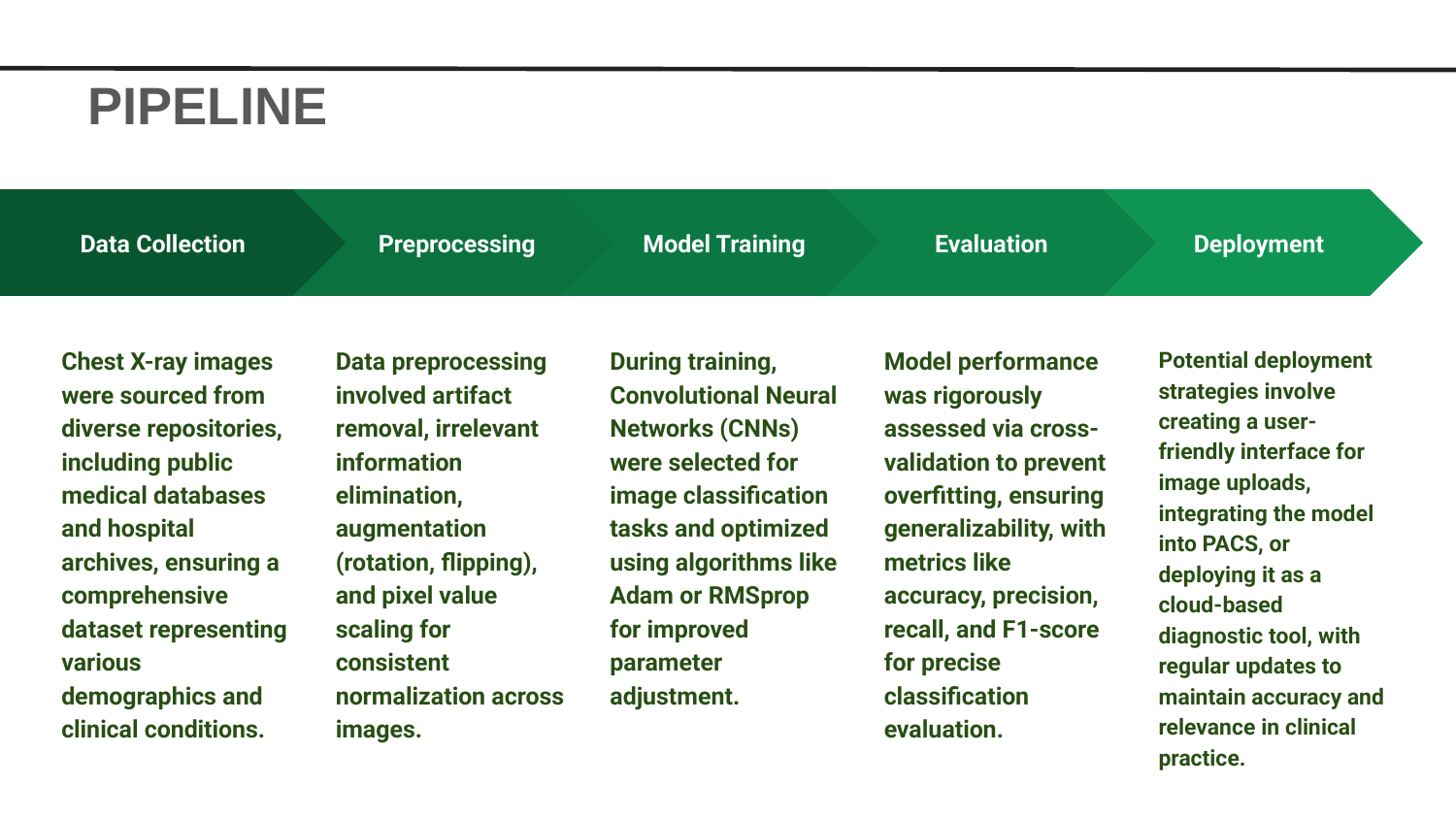

PIPELINE
Preprocessing
Data preprocessing involved artifact removal, irrelevant information elimination, augmentation (rotation, flipping), and pixel value scaling for consistent normalization across images.
Model Training
During training, Convolutional Neural Networks (CNNs) were selected for image classification tasks and optimized using algorithms like Adam or RMSprop for improved parameter adjustment.
Evaluation
Model performance was rigorously assessed via cross-validation to prevent overfitting, ensuring generalizability, with metrics like accuracy, precision, recall, and F1-score for precise classification evaluation.
Deployment
Potential deployment strategies involve creating a user-friendly interface for image uploads, integrating the model into PACS, or deploying it as a cloud-based diagnostic tool, with regular updates to maintain accuracy and relevance in clinical practice.
Data Collection
Chest X-ray images were sourced from diverse repositories, including public medical databases and hospital archives, ensuring a comprehensive dataset representing various demographics and clinical conditions.